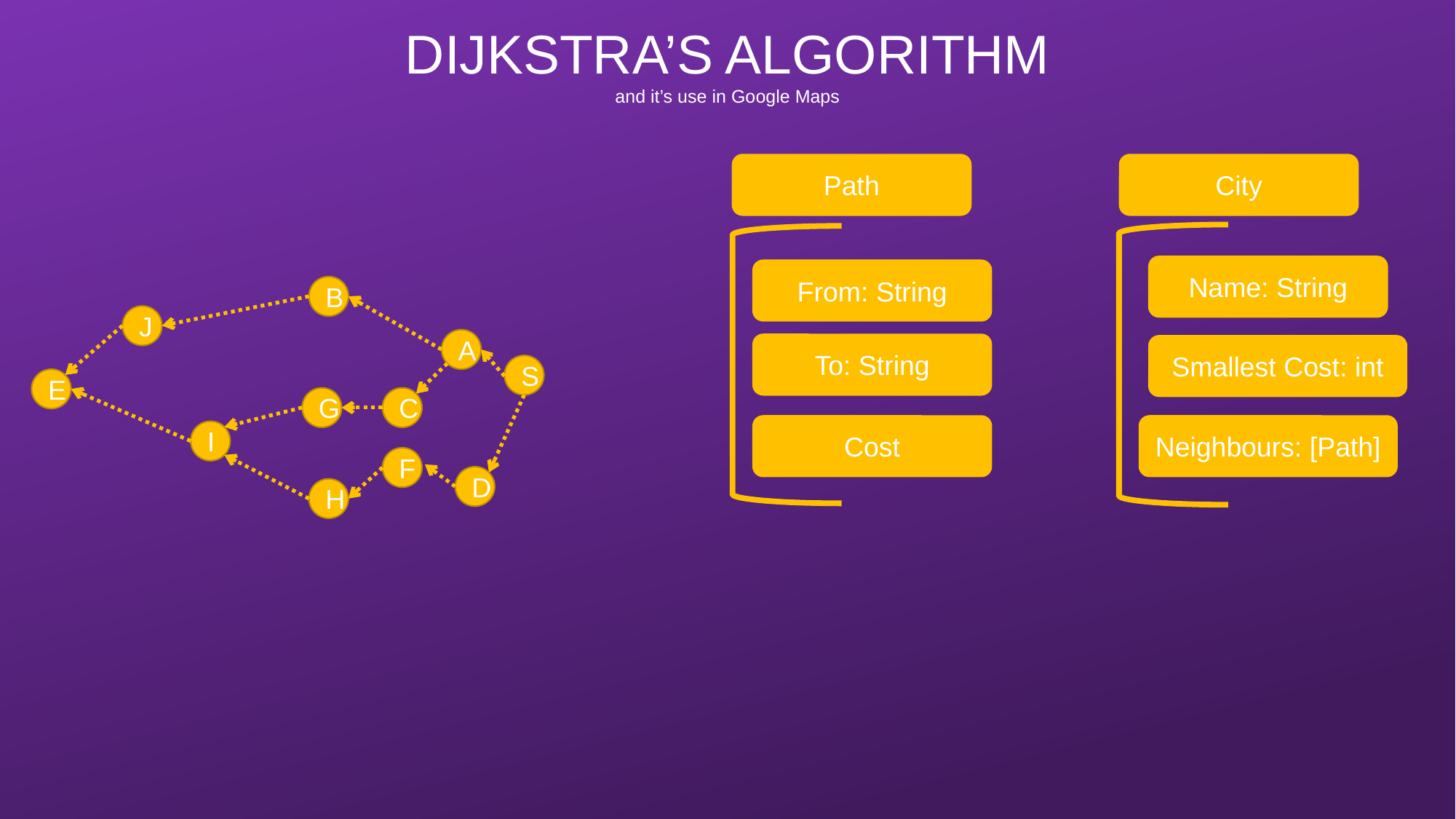

DIJKSTRA’S ALGORITHM
and it’s use in Google Maps
Path
City

Name: String
From: String
B
J
A
To: String
Smallest Cost: int
S
E
G
C
Cost
Neighbours: [Path]
I
F
D
H